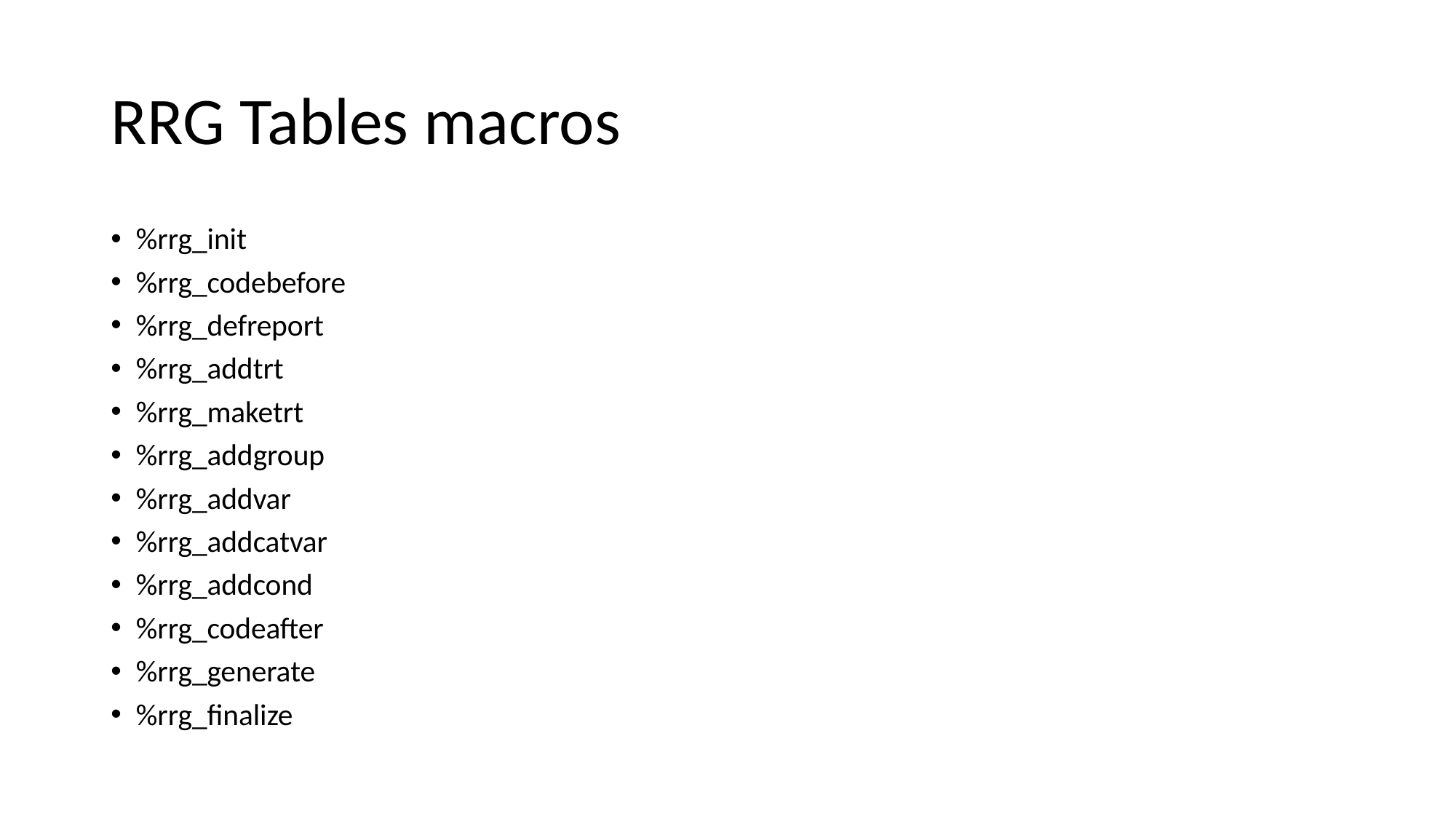

# RRG Tables macros
%rrg_init
%rrg_codebefore
%rrg_defreport
%rrg_addtrt
%rrg_maketrt
%rrg_addgroup
%rrg_addvar
%rrg_addcatvar
%rrg_addcond
%rrg_codeafter
%rrg_generate
%rrg_finalize